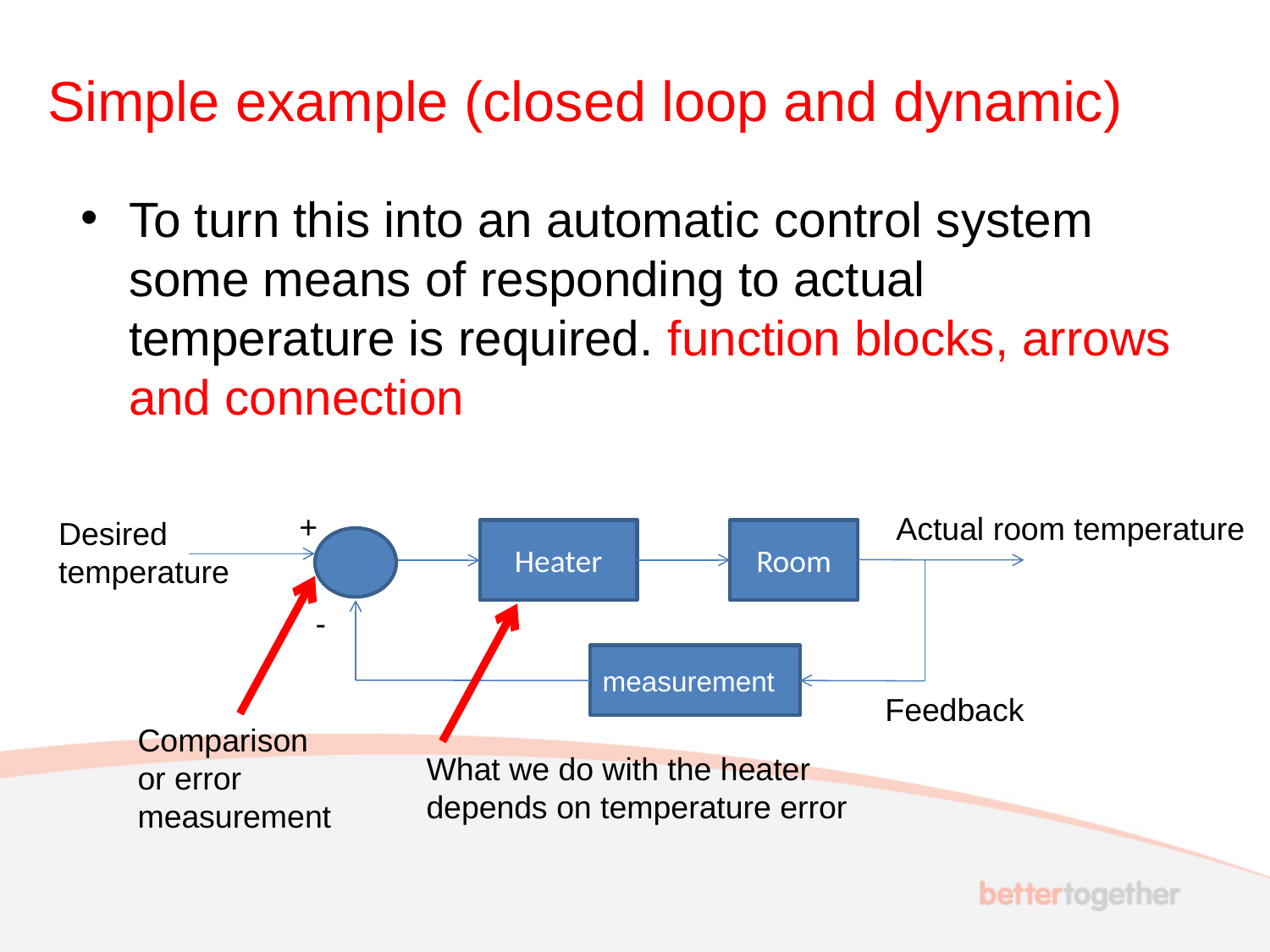

# Simple example (closed loop and dynamic)
To turn this into an automatic control system some means of responding to actual temperature is required. function blocks, arrows and connection

+
Actual room temperature
Desired
temperature
Heater
Room

-

measurement
Feedback
Comparison or error measurement
What we do with the heater depends on temperature error